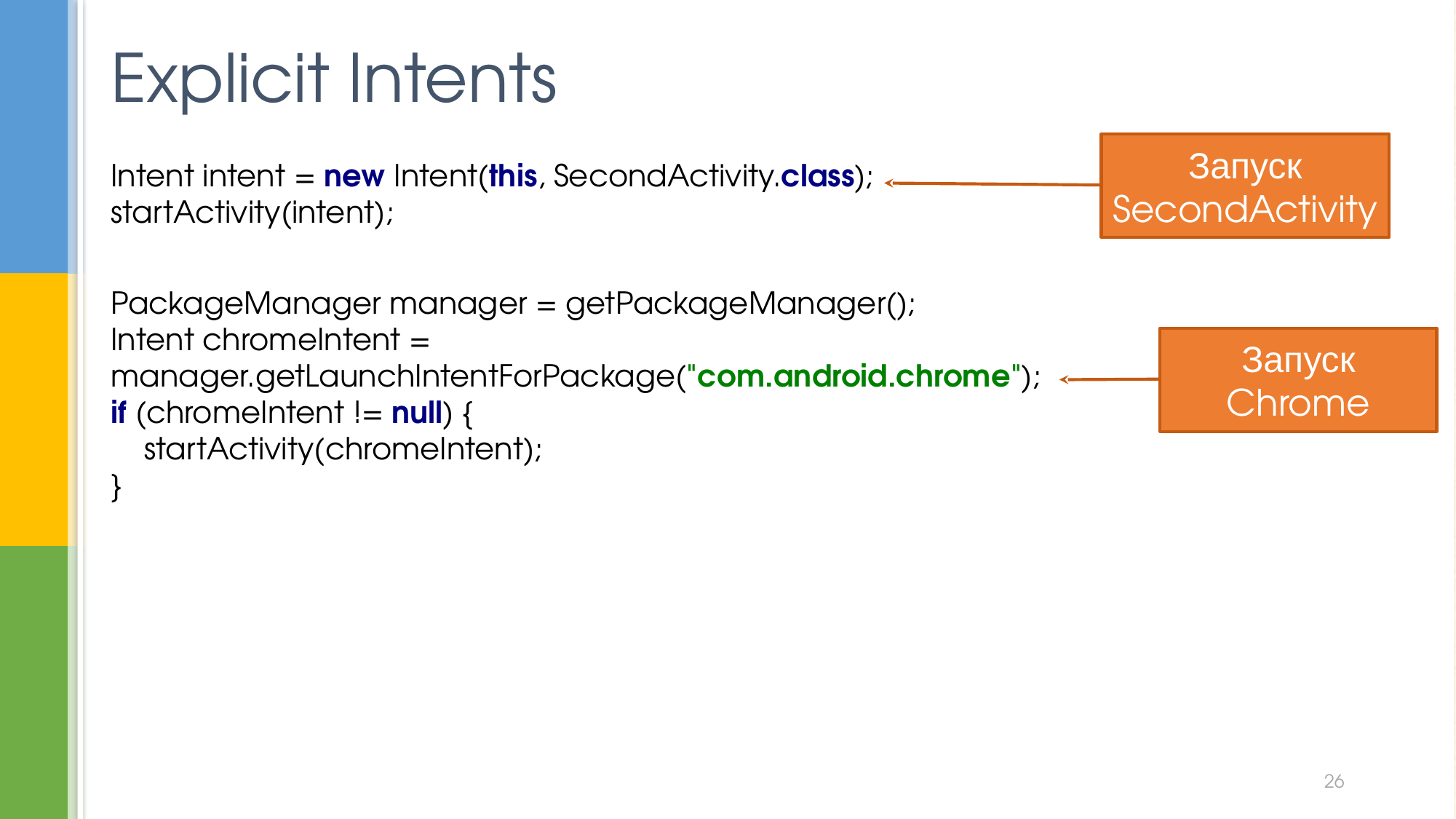

# Explicit Intents
Запуск SecondActivity
Intent intent = new Intent(this, SecondActivity.class);
startActivity(intent);

PackageManager manager = getPackageManager();
Intent chromeIntent = manager.getLaunchIntentForPackage("com.android.chrome");
if (chromeIntent != null) {
    startActivity(chromeIntent);
}

Запуск Chrome
26